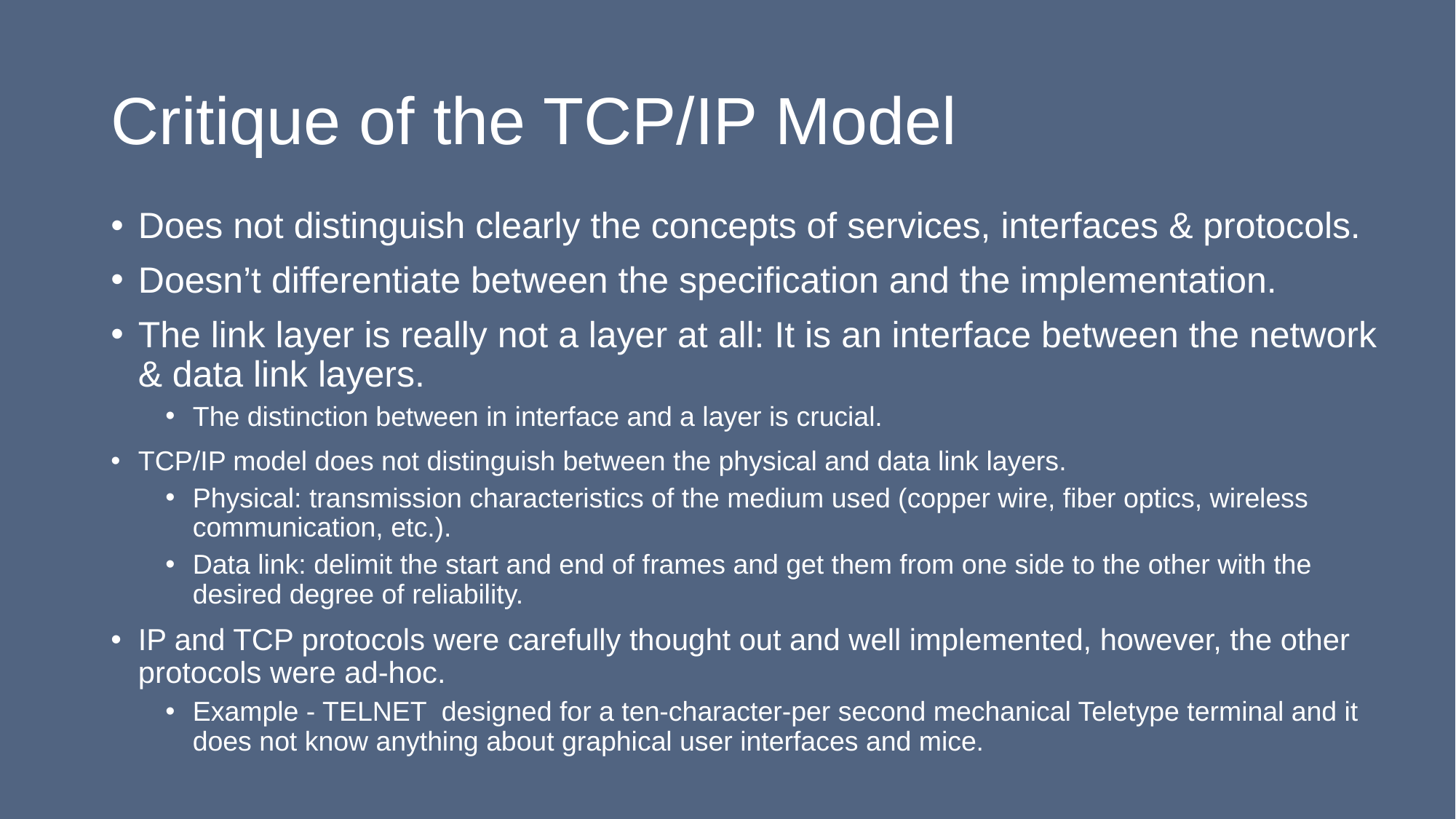

# Critique of the TCP/IP Model
Does not distinguish clearly the concepts of services, interfaces & protocols.
Doesn’t differentiate between the specification and the implementation.
The link layer is really not a layer at all: It is an interface between the network & data link layers.
The distinction between in interface and a layer is crucial.
TCP/IP model does not distinguish between the physical and data link layers.
Physical: transmission characteristics of the medium used (copper wire, fiber optics, wireless communication, etc.).
Data link: delimit the start and end of frames and get them from one side to the other with the desired degree of reliability.
IP and TCP protocols were carefully thought out and well implemented, however, the other protocols were ad-hoc.
Example - TELNET  designed for a ten-character-per second mechanical Teletype terminal and it does not know anything about graphical user interfaces and mice.